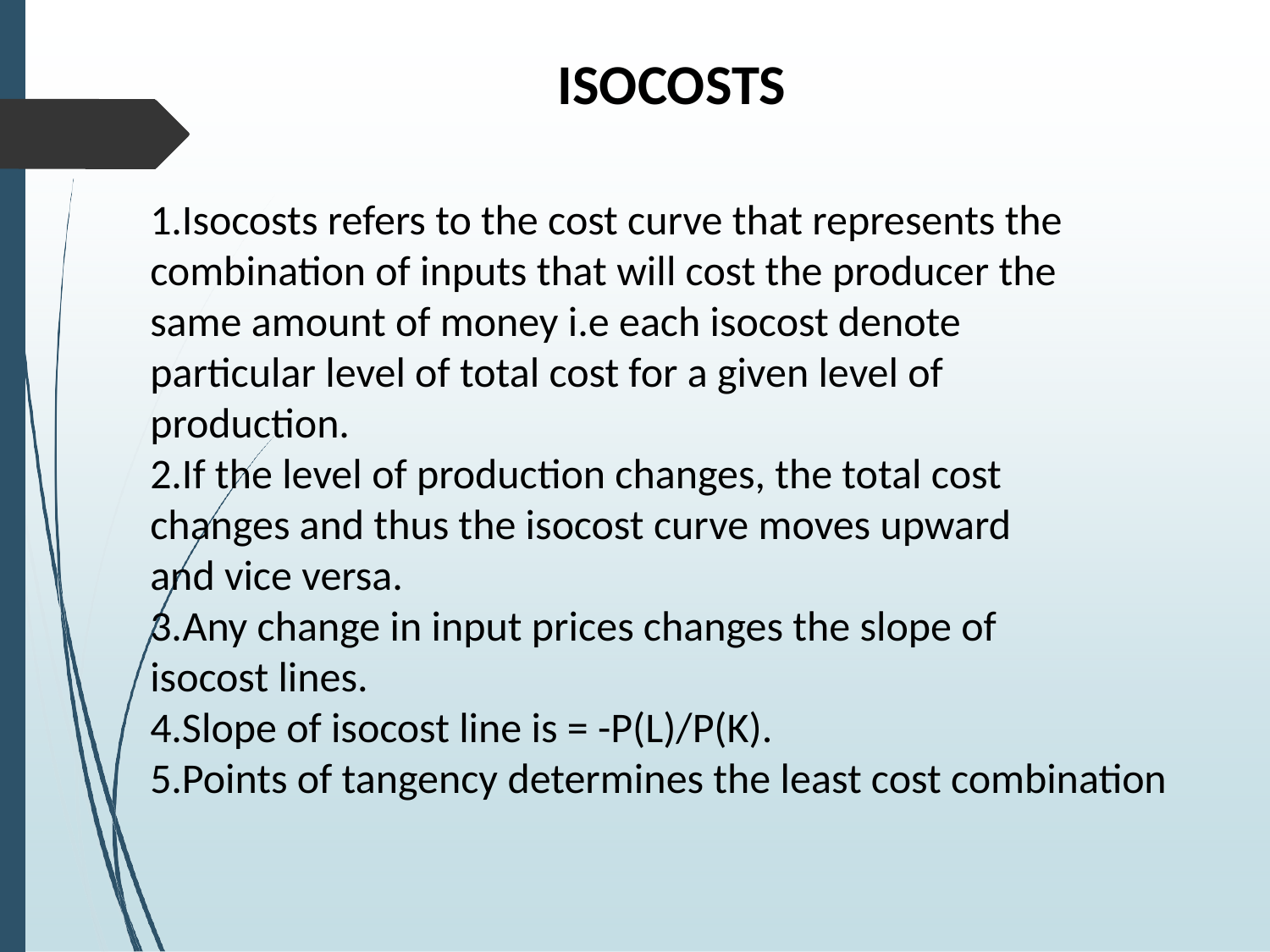

ISOCOSTS

1.Isocosts refers to the cost curve that represents the
combination of inputs that will cost the producer the
same amount of money i.e each isocost denote
particular level of total cost for a given level of
production.
2.If the level of production changes, the total cost
changes and thus the isocost curve moves upward
and vice versa.
3.Any change in input prices changes the slope of
isocost lines.
4.Slope of isocost line is = -P(L)/P(K).
5.Points of tangency determines the least cost combination